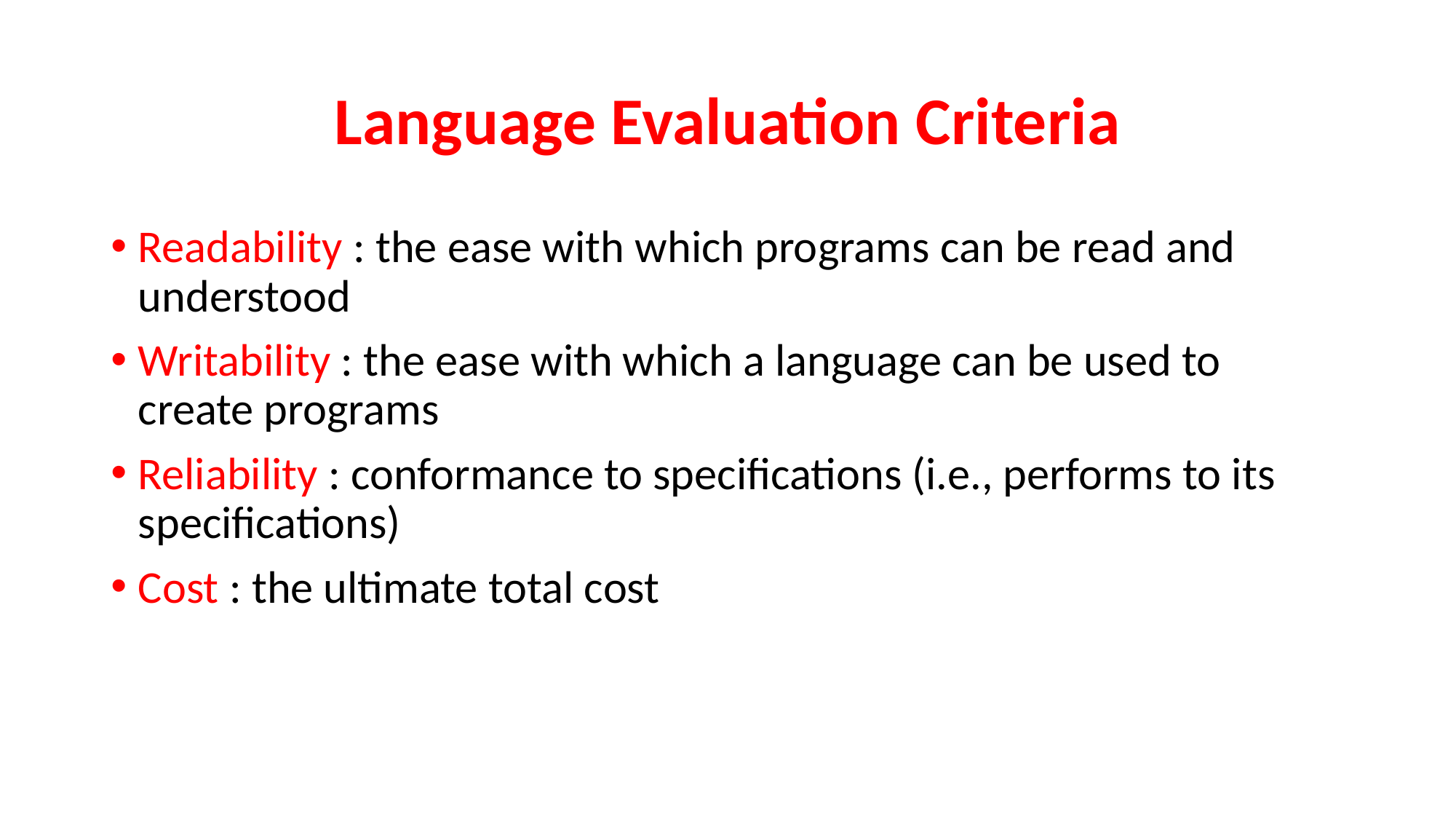

# Language Evaluation Criteria
Readability : the ease with which programs can be read and understood
Writability : the ease with which a language can be used to create programs
Reliability : conformance to specifications (i.e., performs to its specifications)
Cost : the ultimate total cost